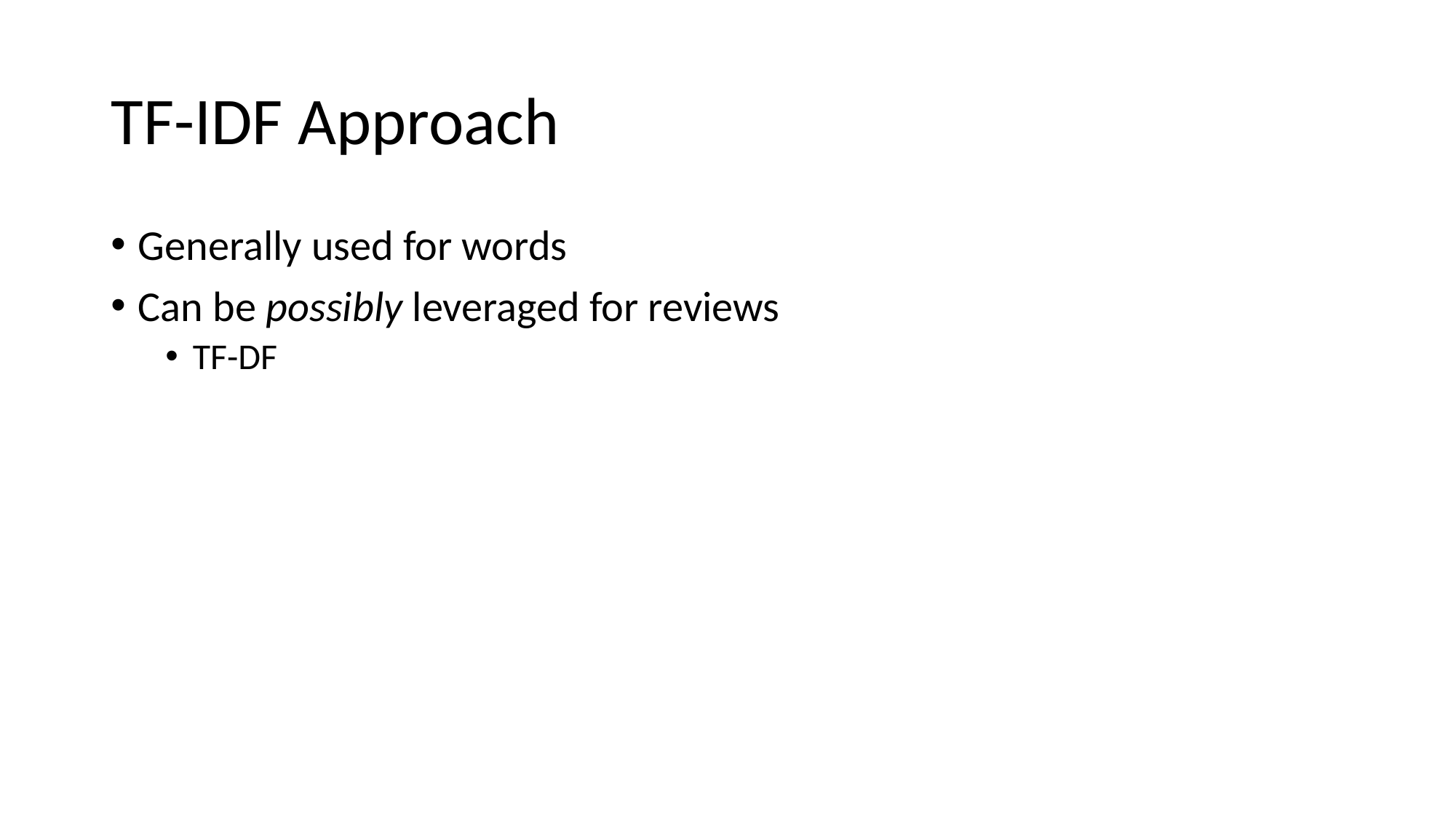

# TF-IDF Approach
Generally used for words
Can be possibly leveraged for reviews
TF-DF